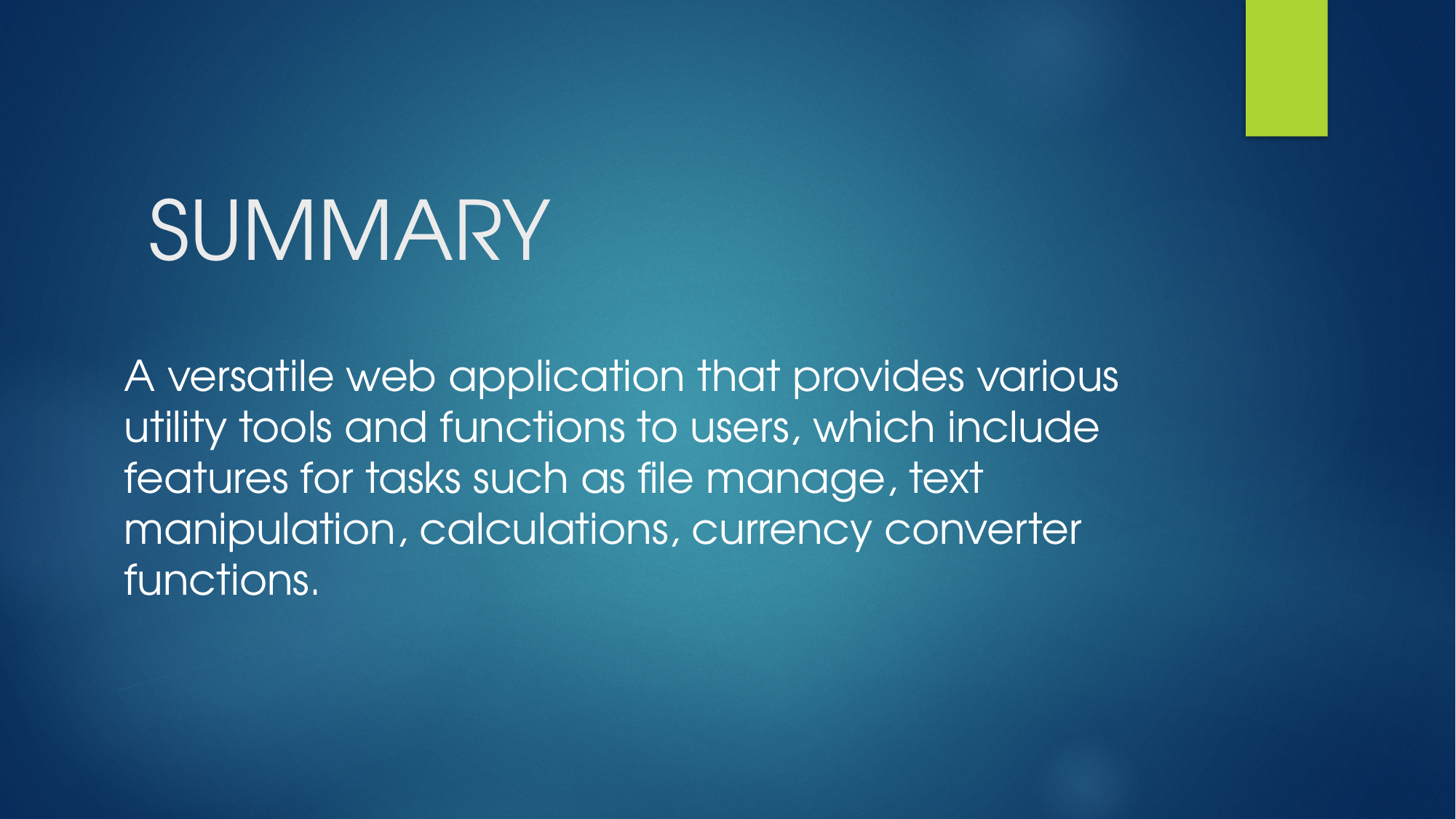

# SUMMARY
A versatile web application that provides various utility tools and functions to users, which include features for tasks such as file manage, text manipulation, calculations, currency converter functions.